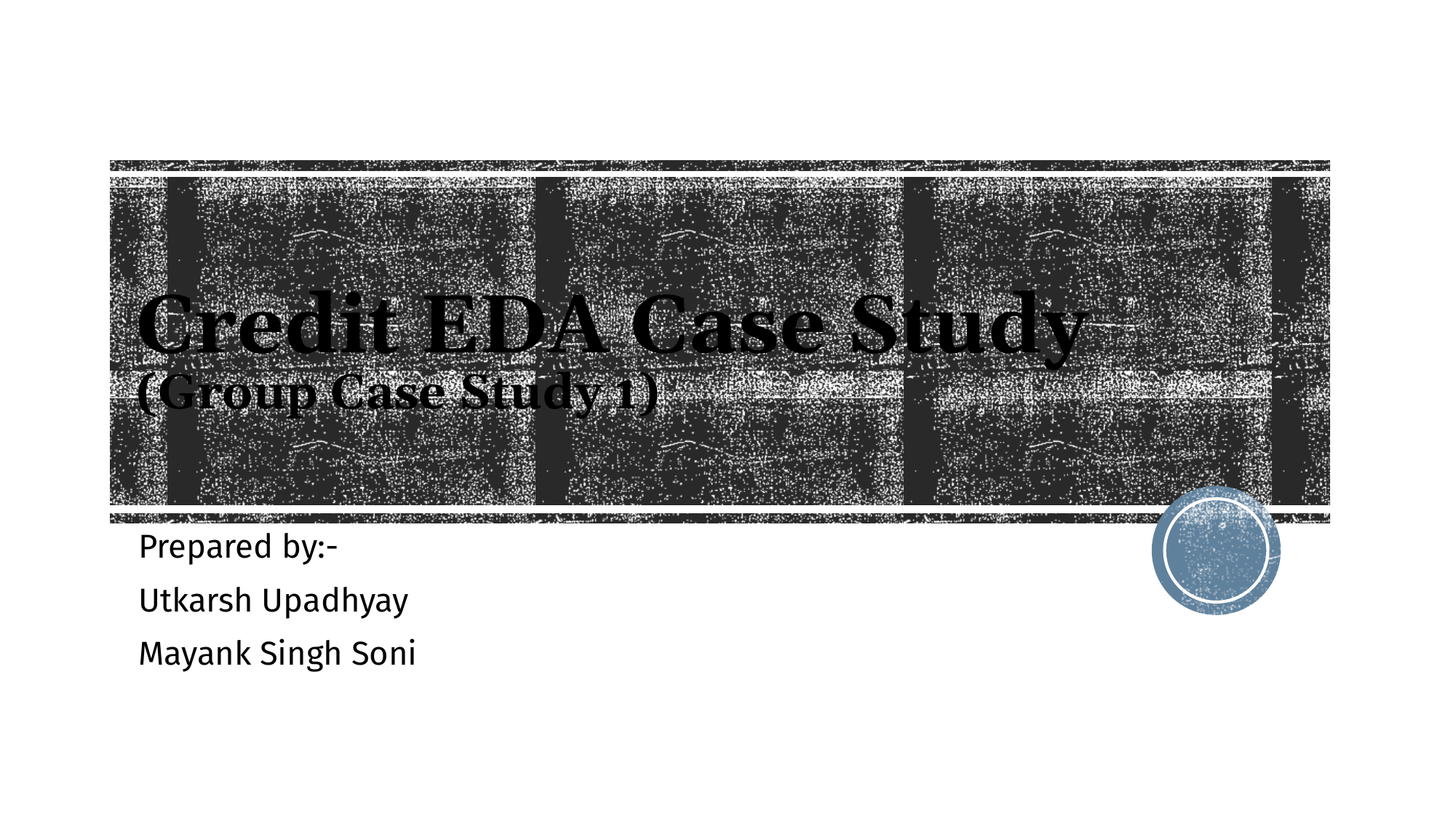

# Credit EDA Case Study (Group Case Study 1)
Prepared by:-
Utkarsh Upadhyay
Mayank Singh Soni